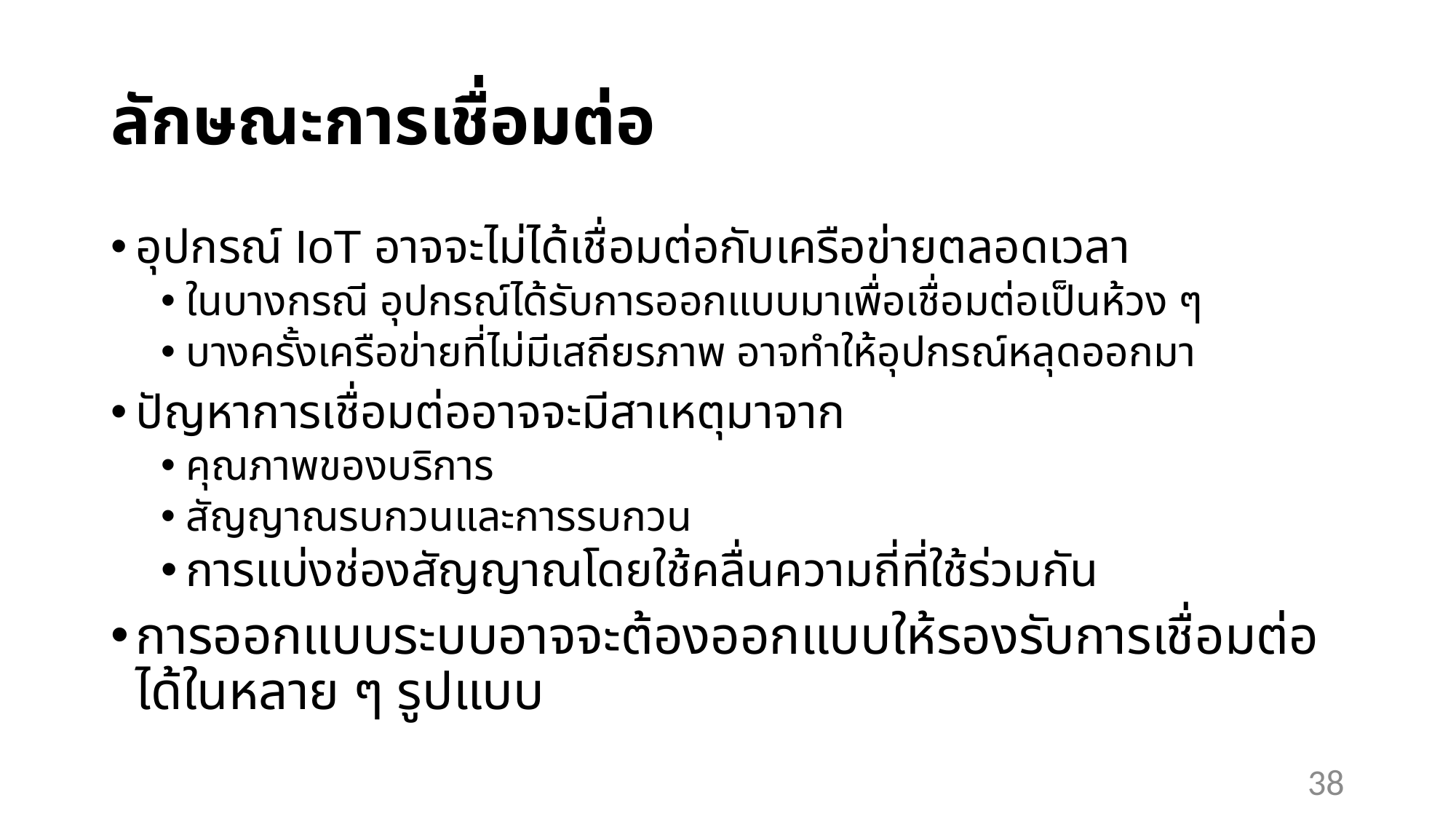

# ลักษณะการเชื่อมต่อ
อุปกรณ์ IoT อาจจะไม่ได้เชื่อมต่อกับเครือข่ายตลอดเวลา
ในบางกรณี อุปกรณ์ได้รับการออกแบบมาเพื่อเชื่อมต่อเป็นห้วง ๆ
บางครั้งเครือข่ายที่ไม่มีเสถียรภาพ อาจทำให้อุปกรณ์หลุดออกมา
ปัญหาการเชื่อมต่ออาจจะมีสาเหตุมาจาก
คุณภาพของบริการ
สัญญาณรบกวนและการรบกวน
การแบ่งช่องสัญญาณโดยใช้คลื่นความถี่ที่ใช้ร่วมกัน
การออกแบบระบบอาจจะต้องออกแบบให้รองรับการเชื่อมต่อได้ในหลาย ๆ รูปแบบ
38